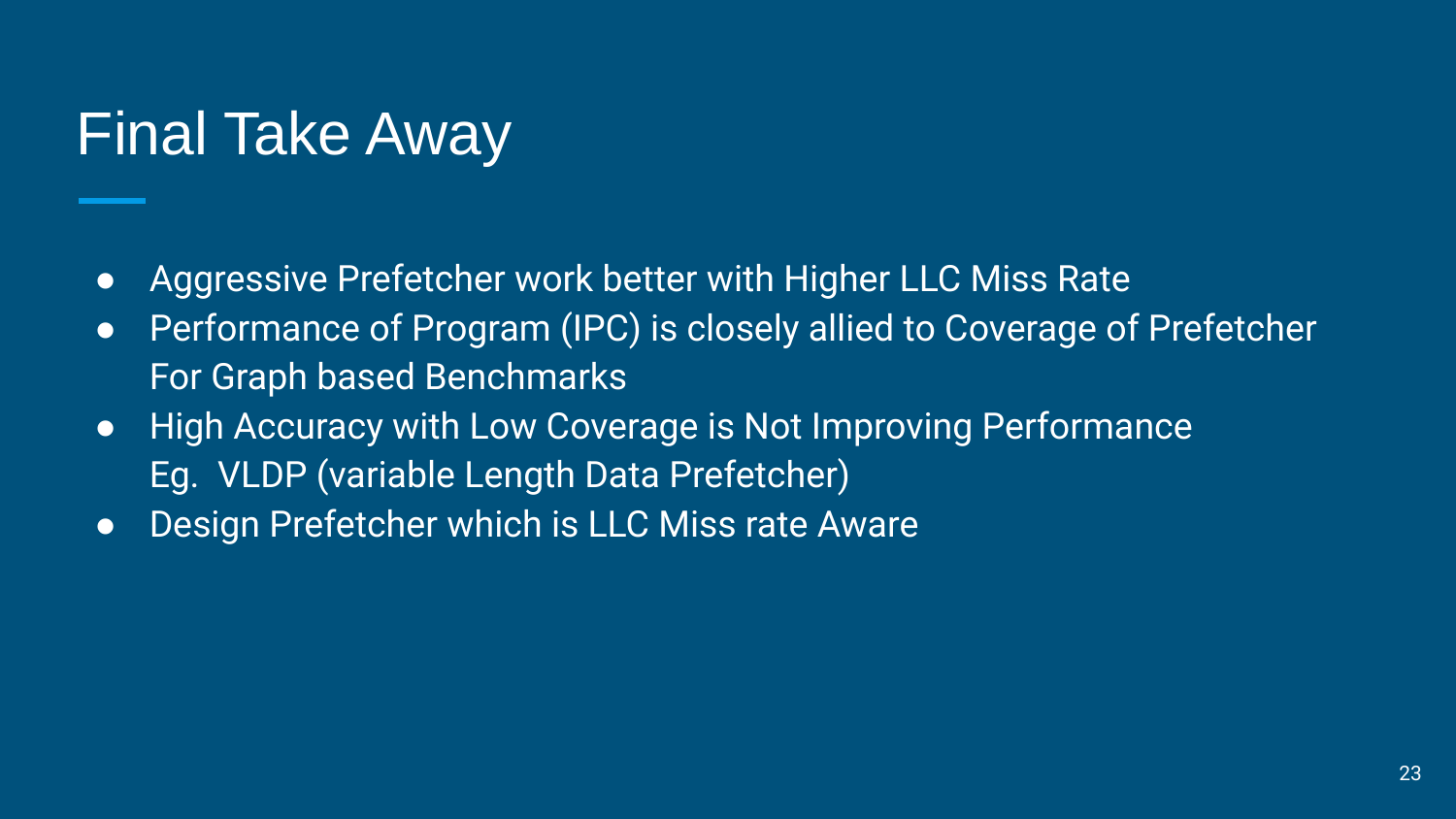

# Final Take Away
Aggressive Prefetcher work better with Higher LLC Miss Rate
Performance of Program (IPC) is closely allied to Coverage of Prefetcher  For Graph based Benchmarks
High Accuracy with Low Coverage is Not Improving Performance                    Eg.  VLDP (variable Length Data Prefetcher)
Design Prefetcher which is LLC Miss rate Aware
23